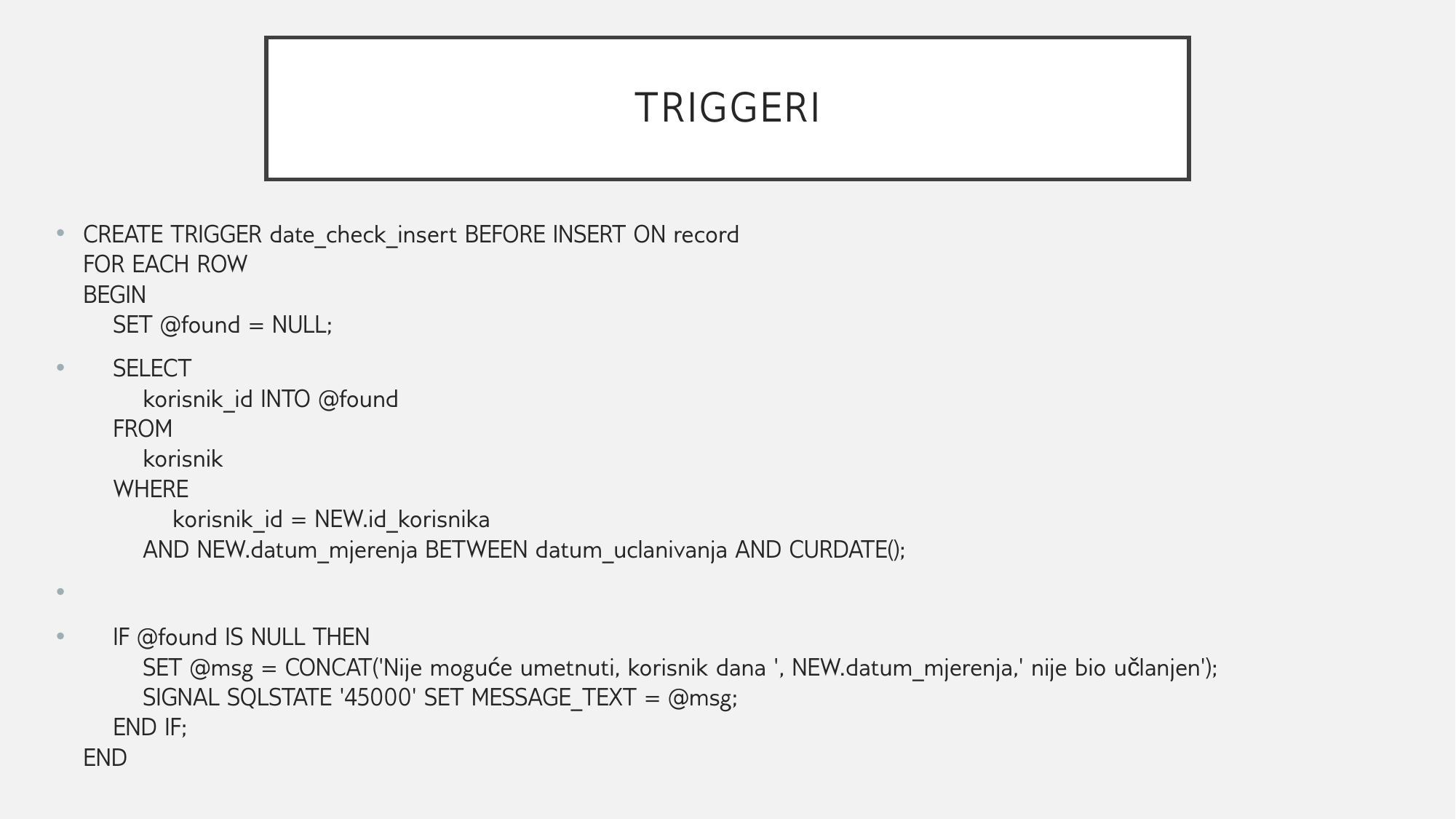

# Triggeri
CREATE TRIGGER date_check_insert BEFORE INSERT ON record
FOR EACH ROW
BEGIN
    SET @found = NULL;
    SELECT
        korisnik_id INTO @found
    FROM
        korisnik
    WHERE
            korisnik_id = NEW.id_korisnika
        AND NEW.datum_mjerenja BETWEEN datum_uclanivanja AND CURDATE();

    IF @found IS NULL THEN
        SET @msg = CONCAT('Nije moguće umetnuti, korisnik dana ', NEW.datum_mjerenja,' nije bio učlanjen');
        SIGNAL SQLSTATE '45000' SET MESSAGE_TEXT = @msg;
    END IF;
END